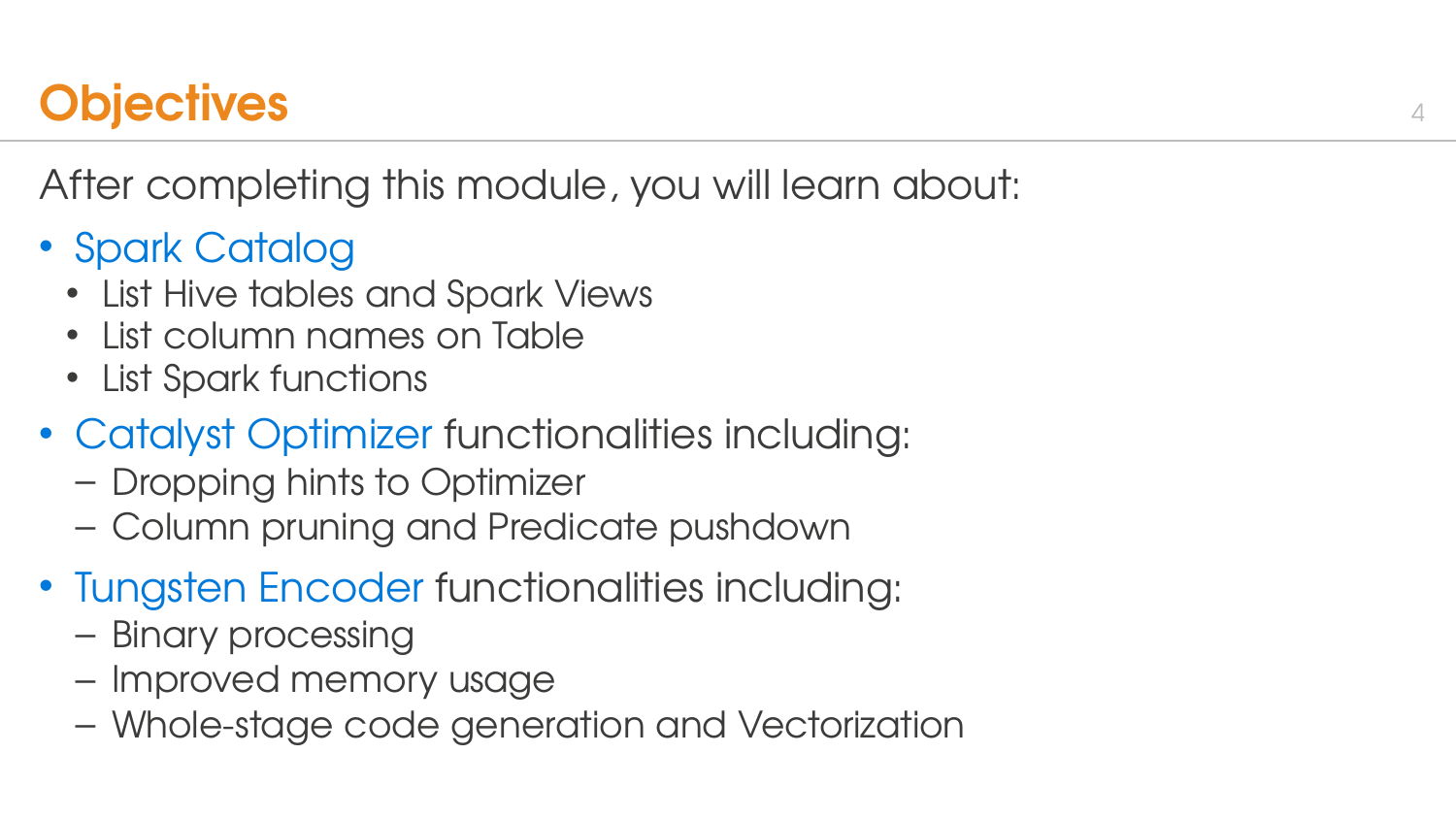

# Objectives
4

After completing this module, you will learn about:
Spark Catalog
List Hive tables and Spark Views
List column names on Table
List Spark functions
Catalyst Optimizer functionalities including:
Dropping hints to Optimizer
Column pruning and Predicate pushdown
Tungsten Encoder functionalities including:
Binary processing
Improved memory usage
Whole-stage code generation and Vectorization